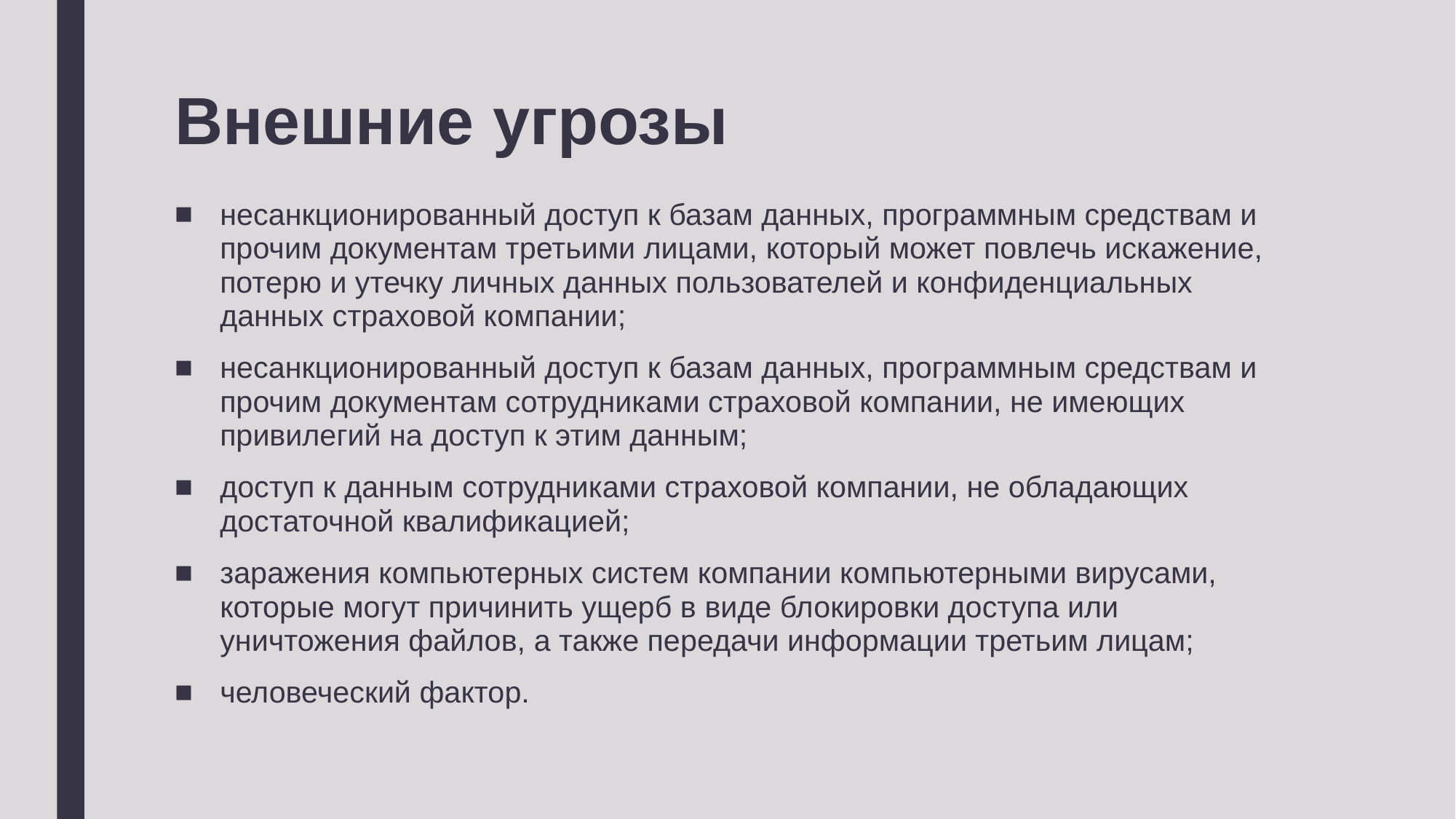

# Внешние угрозы
несанкционированный доступ к базам данных, программным средствам и прочим документам третьими лицами, который может повлечь искажение, потерю и утечку личных данных пользователей и конфиденциальных данных страховой компании;
несанкционированный доступ к базам данных, программным средствам и прочим документам сотрудниками страховой компании, не имеющих привилегий на доступ к этим данным;
доступ к данным сотрудниками страховой компании, не обладающих достаточной квалификацией;
заражения компьютерных систем компании компьютерными вирусами, которые могут причинить ущерб в виде блокировки доступа или уничтожения файлов, а также передачи информации третьим лицам;
человеческий фактор.